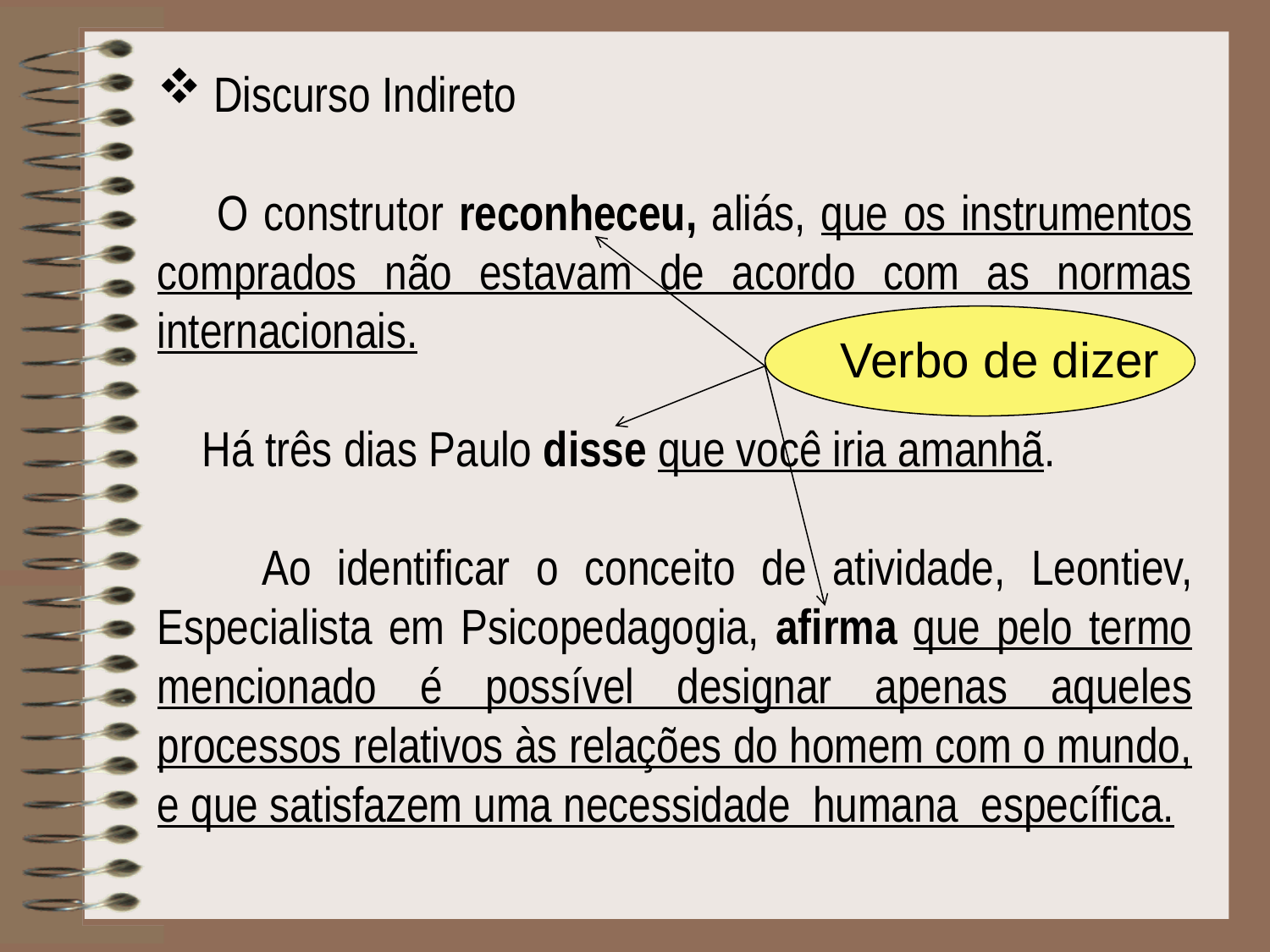

Discurso Indireto

    O construtor reconheceu, aliás, que os instrumentos comprados não estavam de acordo com as normas internacionais.

    Há três dias Paulo disse que você iria amanhã.

    Ao identificar o conceito de atividade, Leontiev, Especialista em Psicopedagogia, afirma que pelo termo mencionado é possível designar apenas aqueles processos relativos às relações do homem com o mundo, e que satisfazem uma necessidade  humana  específica.

Verbo de dizer